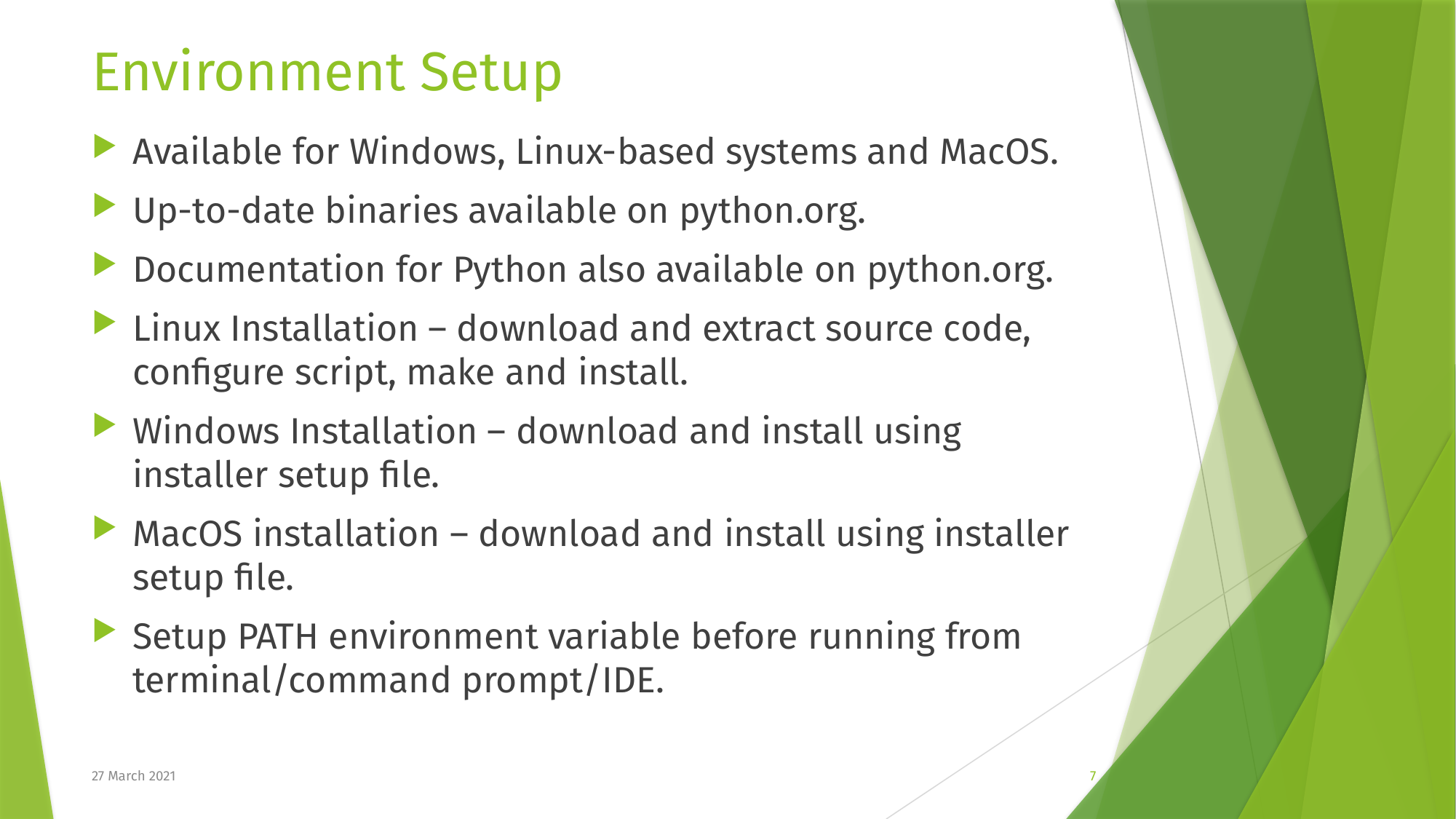

# Environment Setup
Available for Windows, Linux-based systems and MacOS.
Up-to-date binaries available on python.org.
Documentation for Python also available on python.org.
Linux Installation – download and extract source code, configure script, make and install.
Windows Installation – download and install using installer setup file.
MacOS installation – download and install using installer setup file.
Setup PATH environment variable before running from terminal/command prompt/IDE.
27 March 2021
7